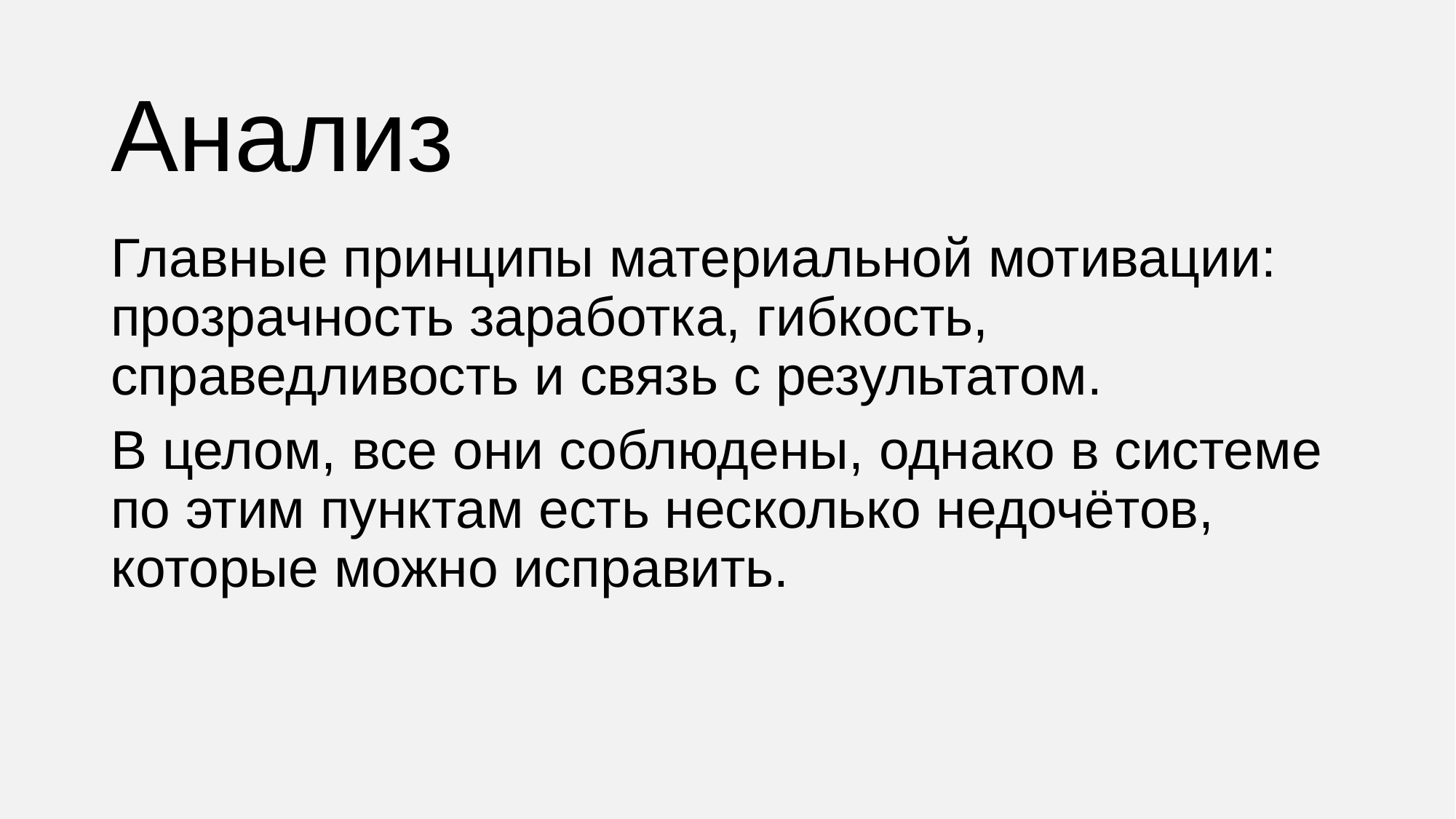

# Анализ
Главные принципы материальной мотивации: прозрачность заработка, гибкость, справедливость и связь с результатом.
В целом, все они соблюдены, однако в системе по этим пунктам есть несколько недочётов, которые можно исправить.